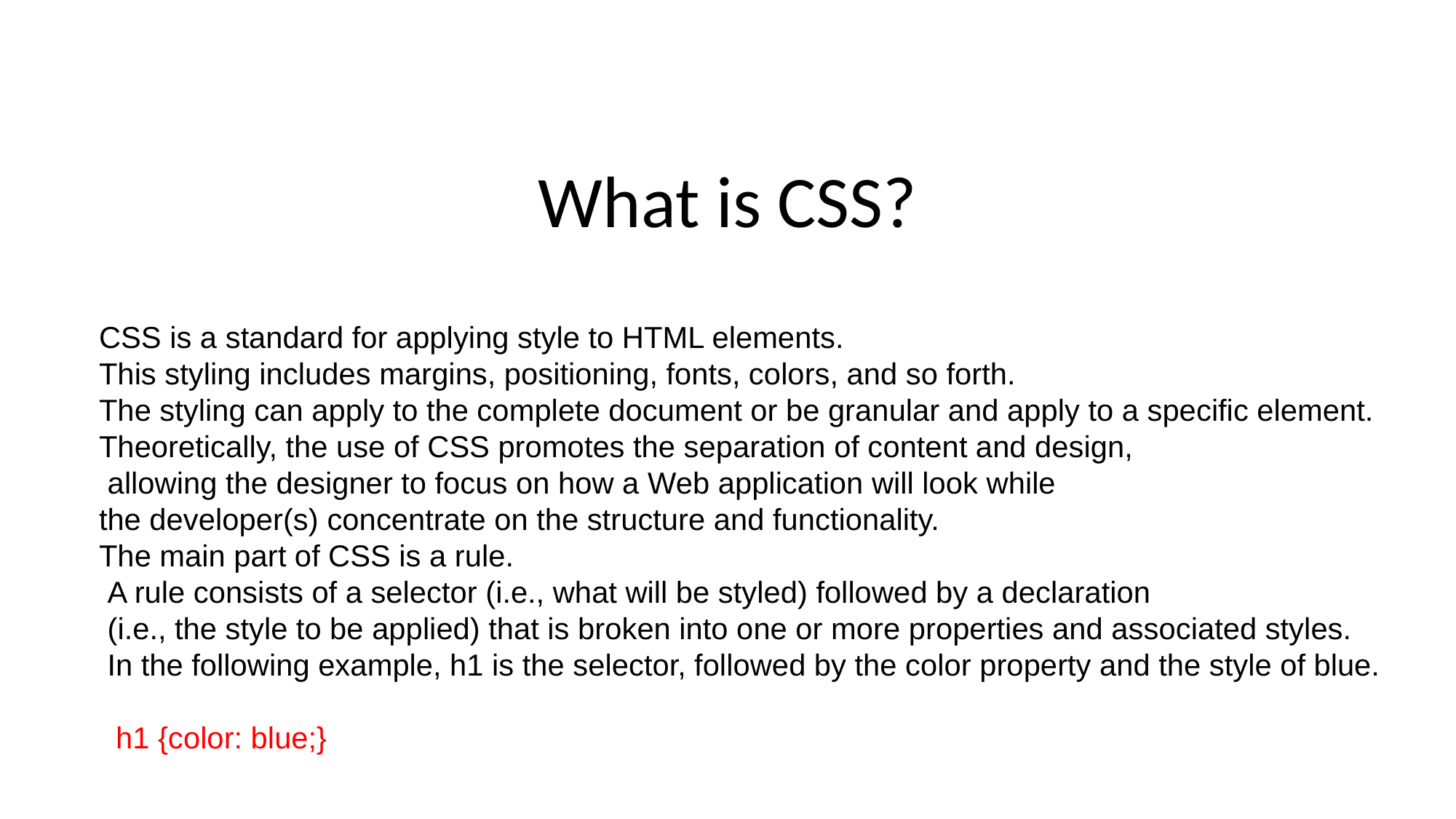

# What is CSS?
CSS is a standard for applying style to HTML elements.
This styling includes margins, positioning, fonts, colors, and so forth.
The styling can apply to the complete document or be granular and apply to a specific element.
Theoretically, the use of CSS promotes the separation of content and design,
 allowing the designer to focus on how a Web application will look while
the developer(s) concentrate on the structure and functionality.
The main part of CSS is a rule.
 A rule consists of a selector (i.e., what will be styled) followed by a declaration
 (i.e., the style to be applied) that is broken into one or more properties and associated styles.
 In the following example, h1 is the selector, followed by the color property and the style of blue.

  h1 {color: blue;}